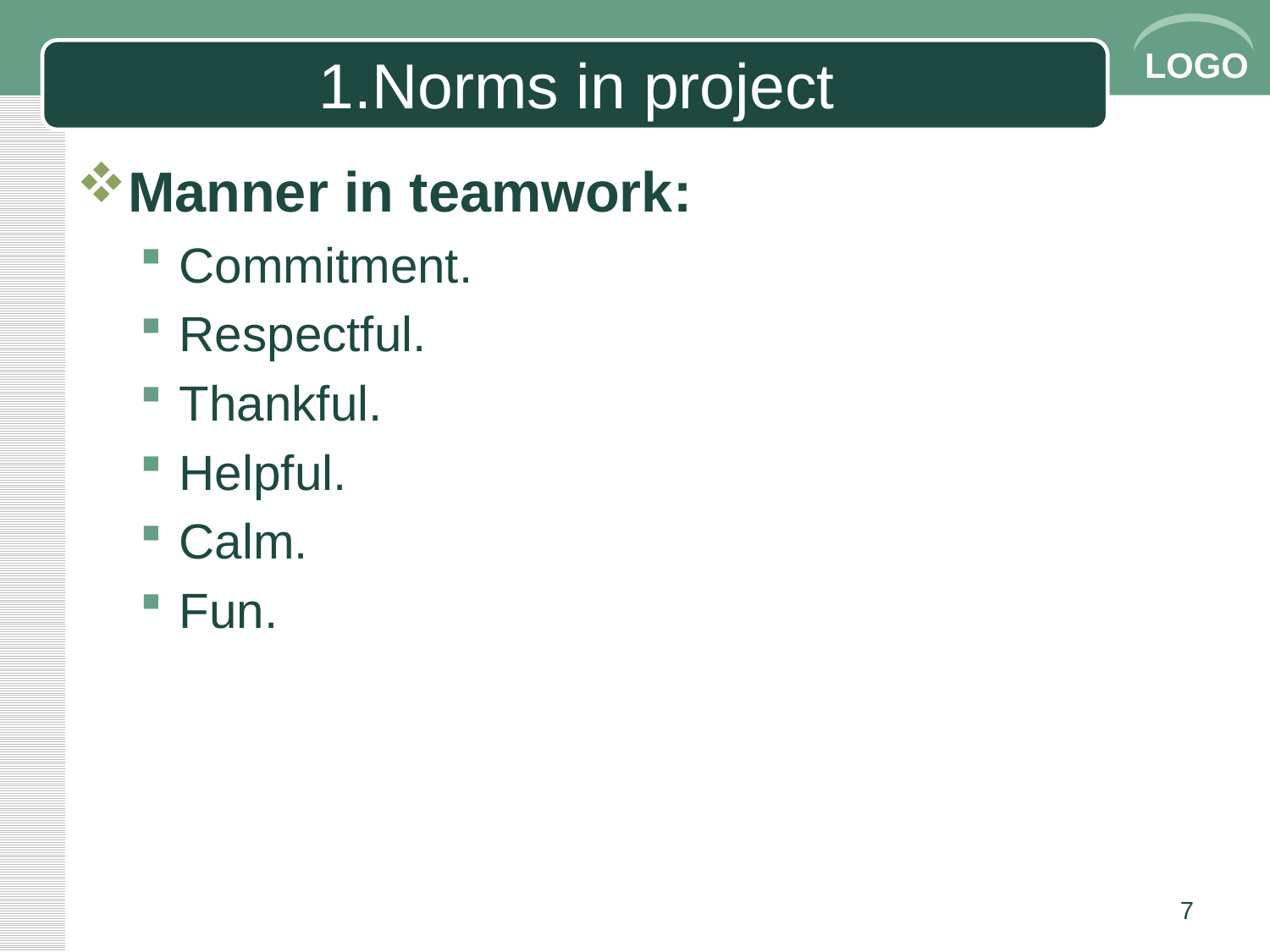

# 1.Norms in project
Manner in teamwork:
Commitment.
Respectful.
Thankful.
Helpful.
Calm.
Fun.

7